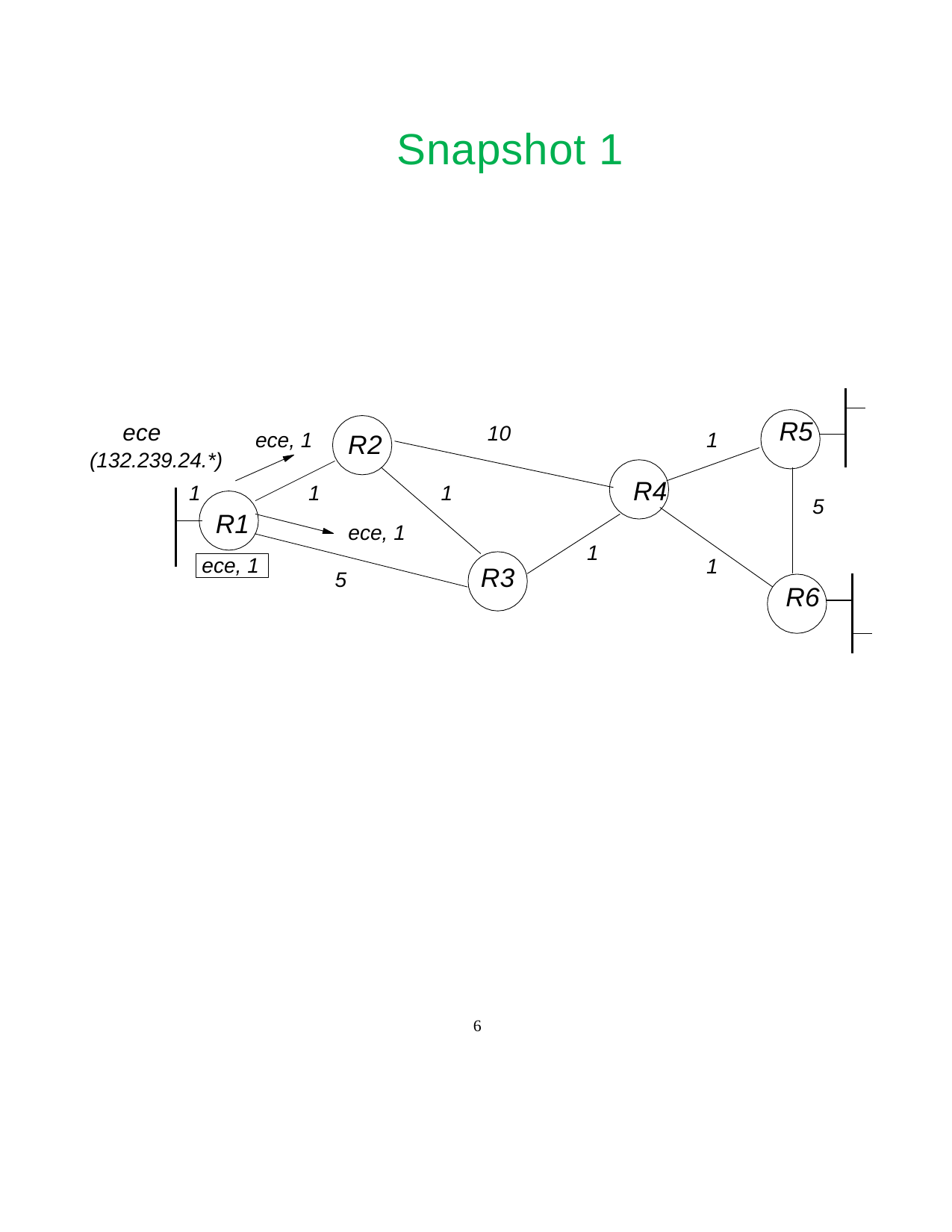

Snapshot 1

R5

ece
(132.239.24.*)
10
ece, 1
1
R2

R4
1
1
1

5

R1

ece, 1

1

1
ece, 1
R3
5

R6

6